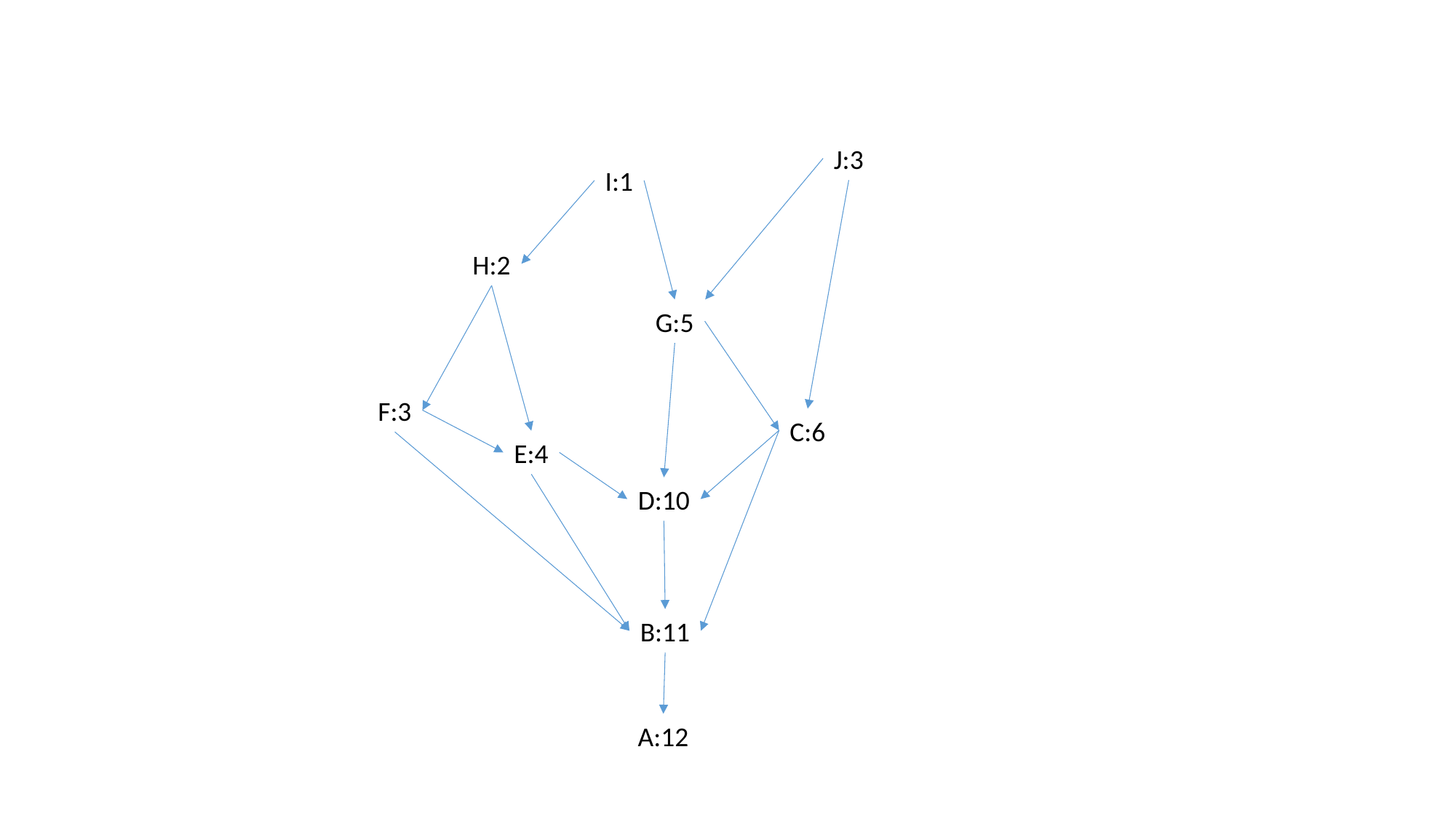

J:3
I:1
H:2
G:5
F:3
C:6
E:4
D:10
B:11
A:12